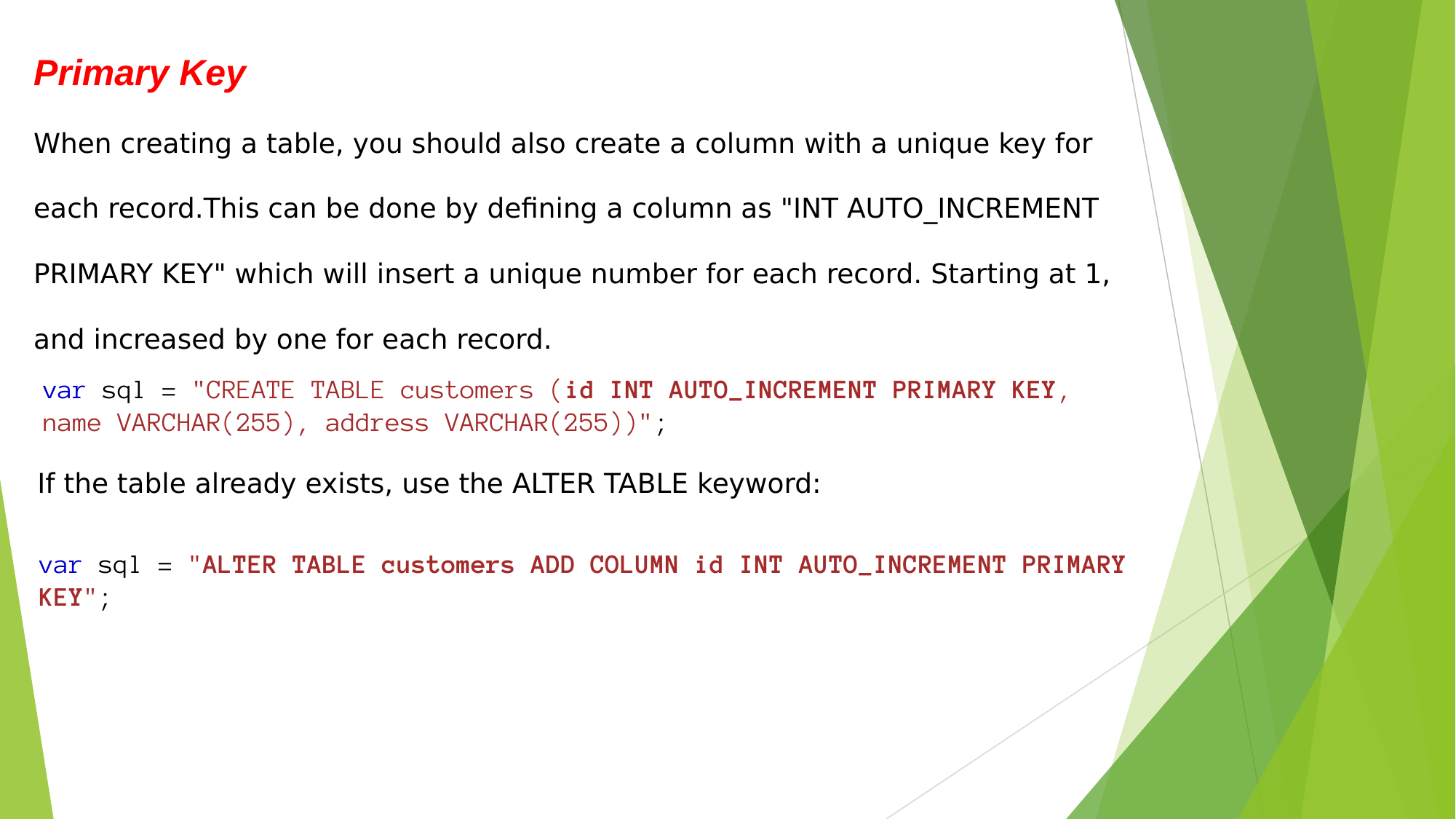

Primary Key
When creating a table, you should also create a column with a unique key for each record.This can be done by defining a column as "INT AUTO_INCREMENT PRIMARY KEY" which will insert a unique number for each record. Starting at 1, and increased by one for each record.
var sql = "CREATE TABLE customers (id INT AUTO_INCREMENT PRIMARY KEY, name VARCHAR(255), address VARCHAR(255))";
If the table already exists, use the ALTER TABLE keyword:
var sql = "ALTER TABLE customers ADD COLUMN id INT AUTO_INCREMENT PRIMARY KEY";